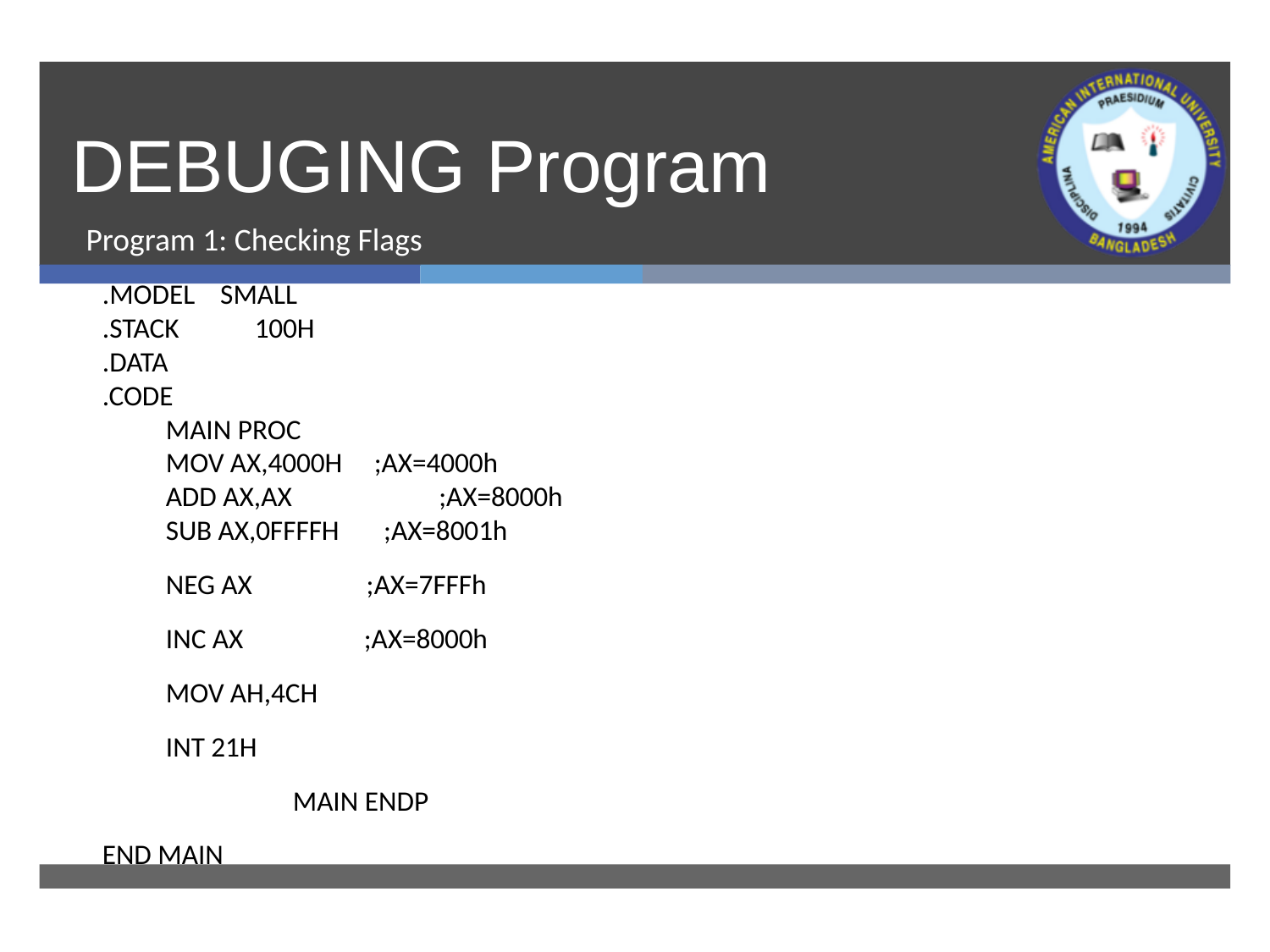

# DEBUGING Program
 Program 1: Checking Flags
.MODEL    SMALL
.STACK	    100H
.DATA
.CODE
MAIN PROC
MOV AX,4000H     ;AX=4000h
ADD AX,AX		   ;AX=8000h
SUB AX,0FFFFH       ;AX=8001h
NEG AX                  ;AX=7FFFh
INC AX                   ;AX=8000h
MOV AH,4CH
INT 21H
	MAIN ENDP
END MAIN